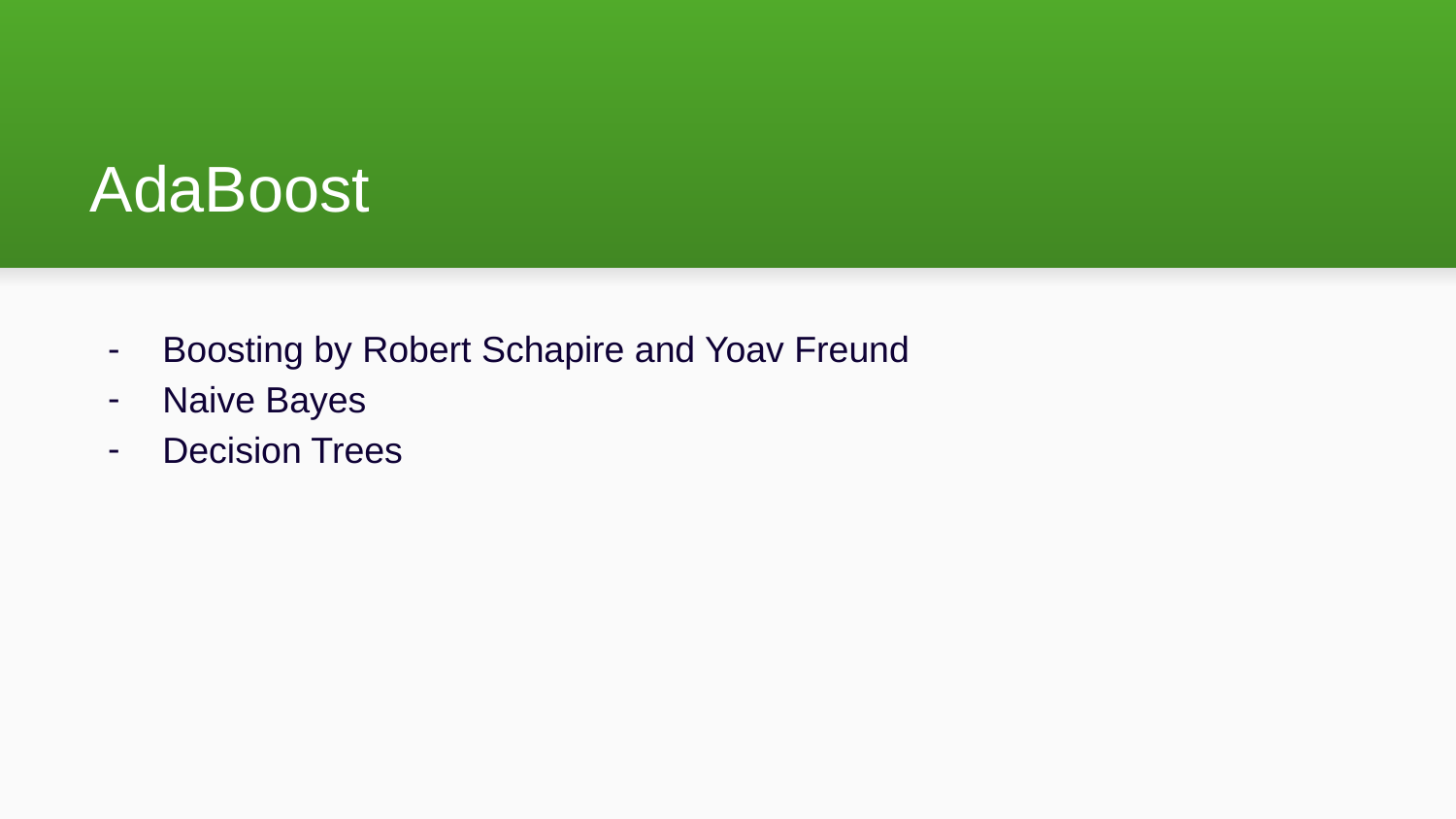

# AdaBoost
Boosting by Robert Schapire and Yoav Freund
Naive Bayes
Decision Trees